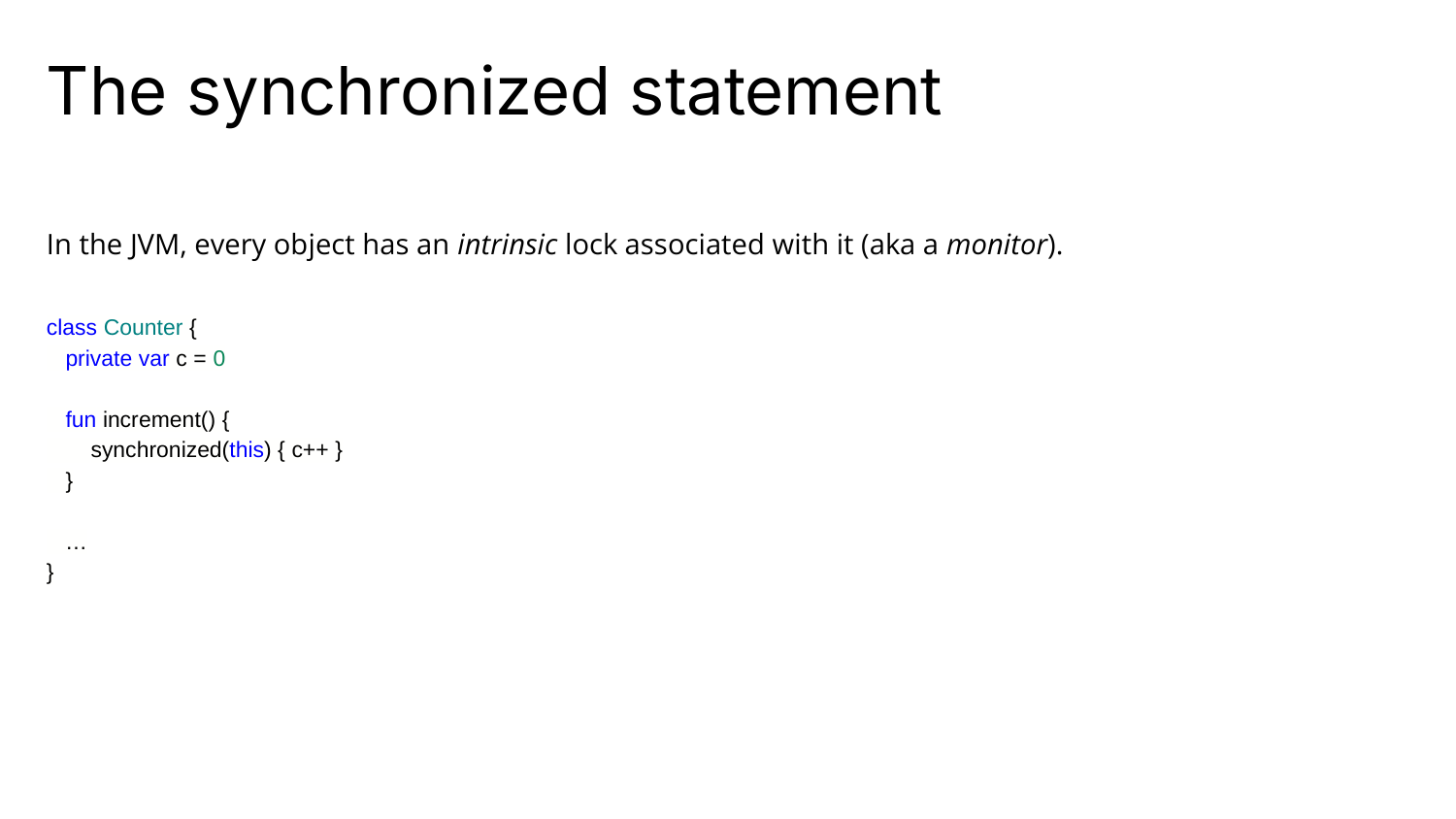

# The synchronized statement
In the JVM, every object has an intrinsic lock associated with it (aka a monitor).

class Counter {
   private var c = 0

   fun increment() {
       synchronized(this) { c++ }
   }

   …
}